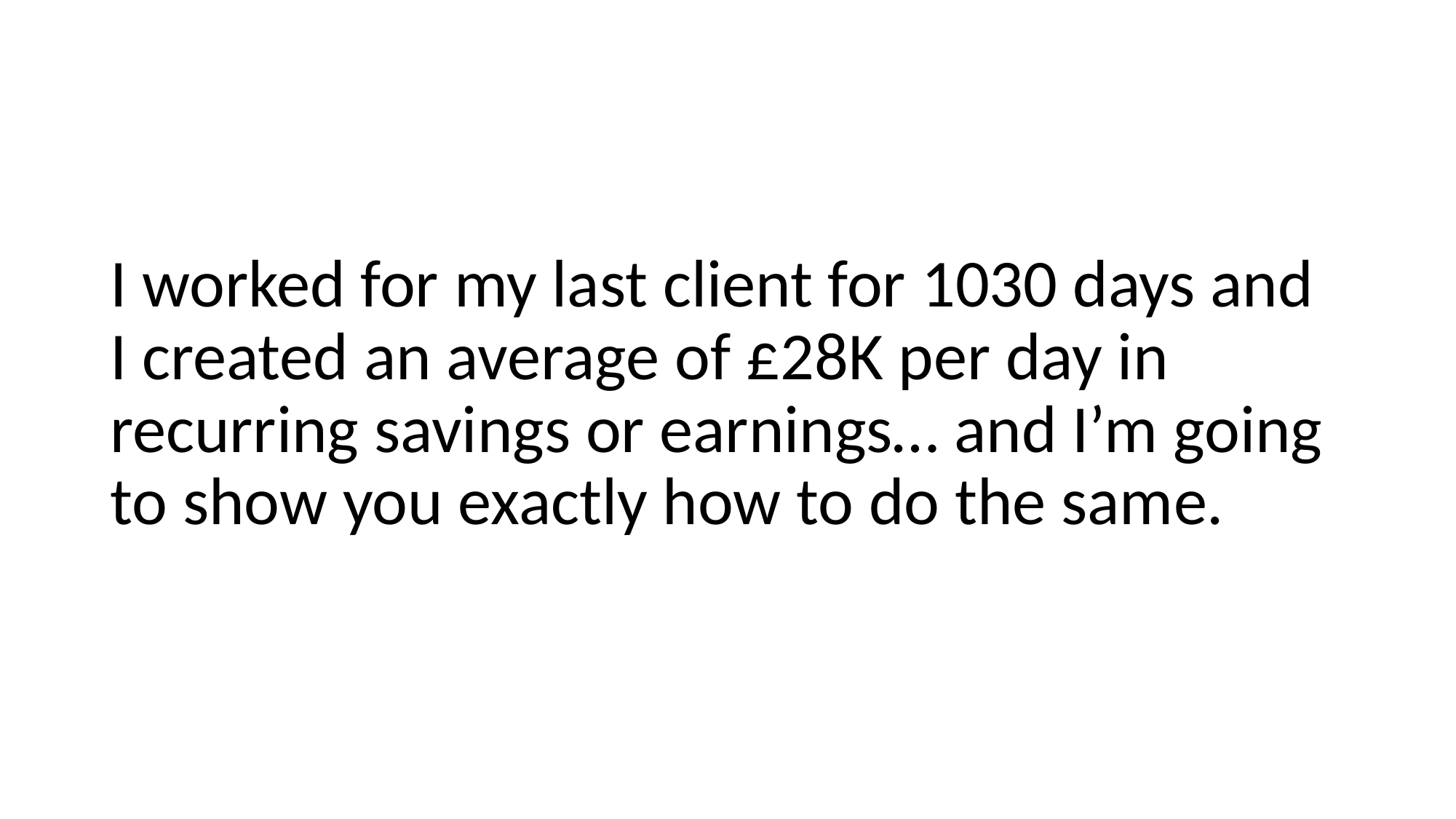

# I worked for my last client for 1030 days and I created an average of £28K per day in recurring savings or earnings… and I’m going to show you exactly how to do the same.